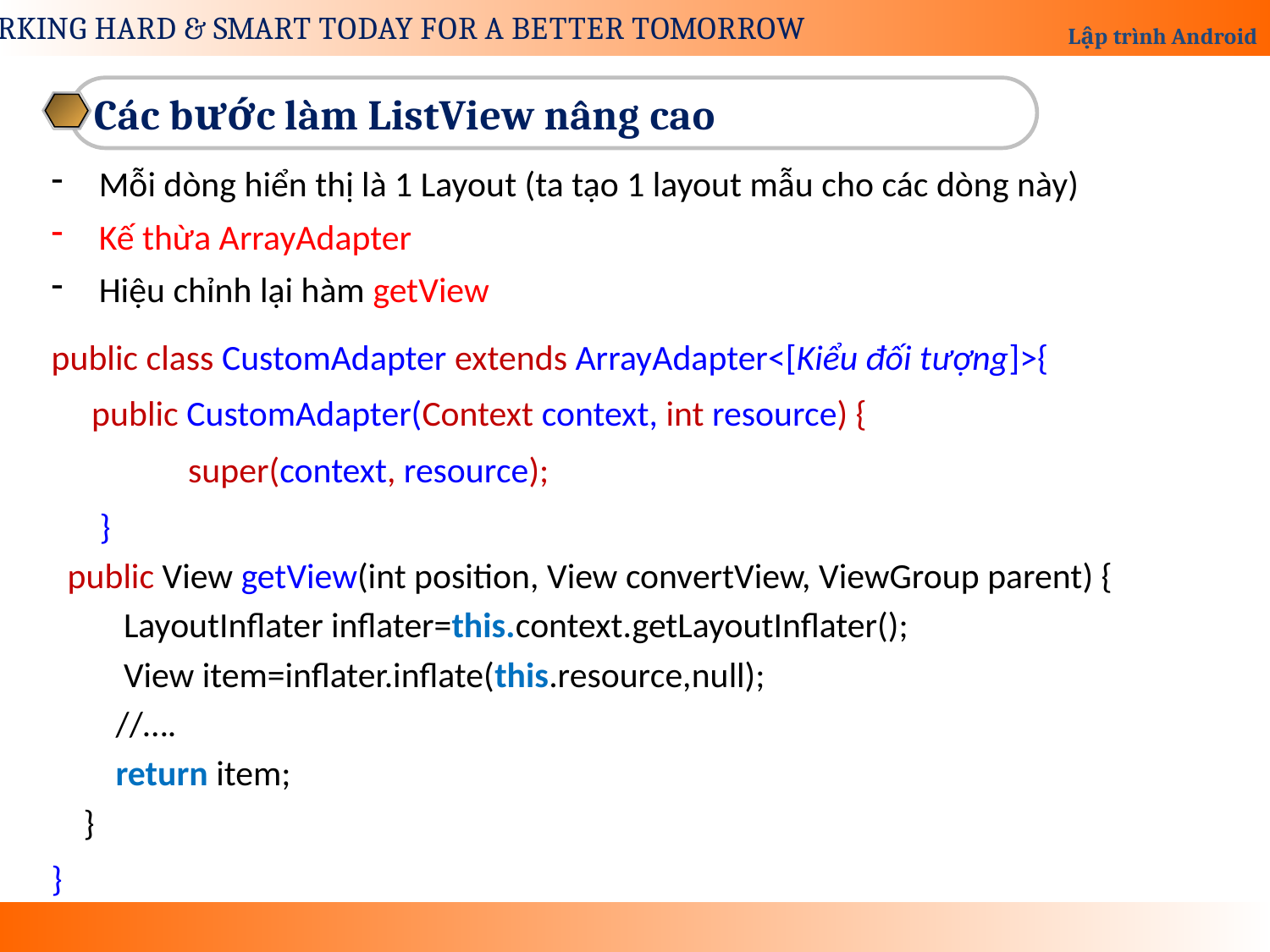

Các bước làm ListView nâng cao

Mỗi dòng hiển thị là 1 Layout (ta tạo 1 layout mẫu cho các dòng này)
Kế thừa ArrayAdapter
Hiệu chỉnh lại hàm getView
public class CustomAdapter extends ArrayAdapter<[Kiểu đối tượng]>{
     public CustomAdapter(Context context, int resource) {
                 super(context, resource);
      }
  public View getView(int position, View convertView, ViewGroup parent) {
         LayoutInflater inflater=this.context.getLayoutInflater();
         View item=inflater.inflate(this.resource,null);
        //….
        return item;
    }
}